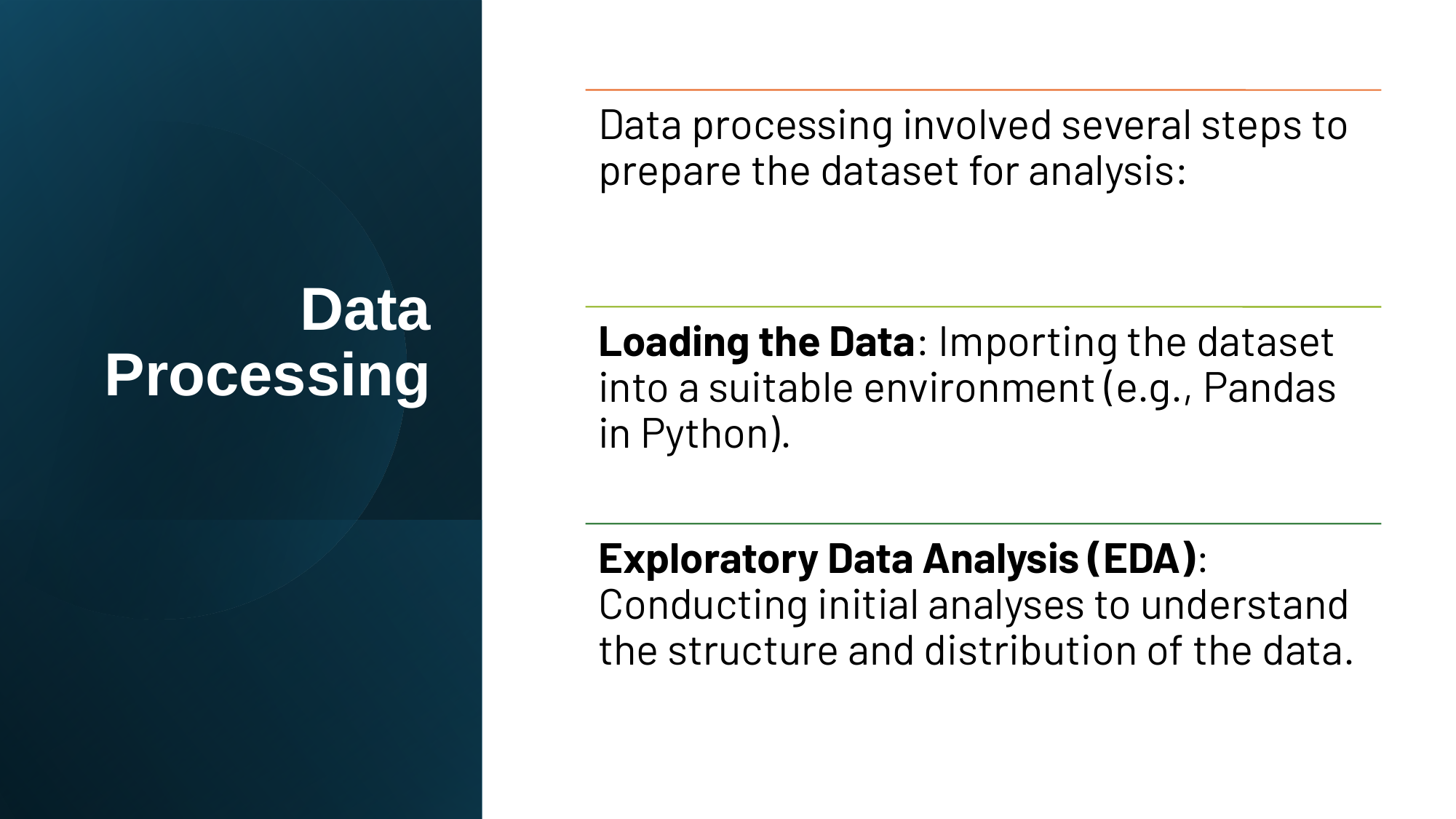

Data processing involved several steps to prepare the dataset for analysis:
Loading the Data: Importing the dataset into a suitable environment (e.g., Pandas in Python).
Exploratory Data Analysis (EDA): Conducting initial analyses to understand the structure and distribution of the data.

# Data Processing